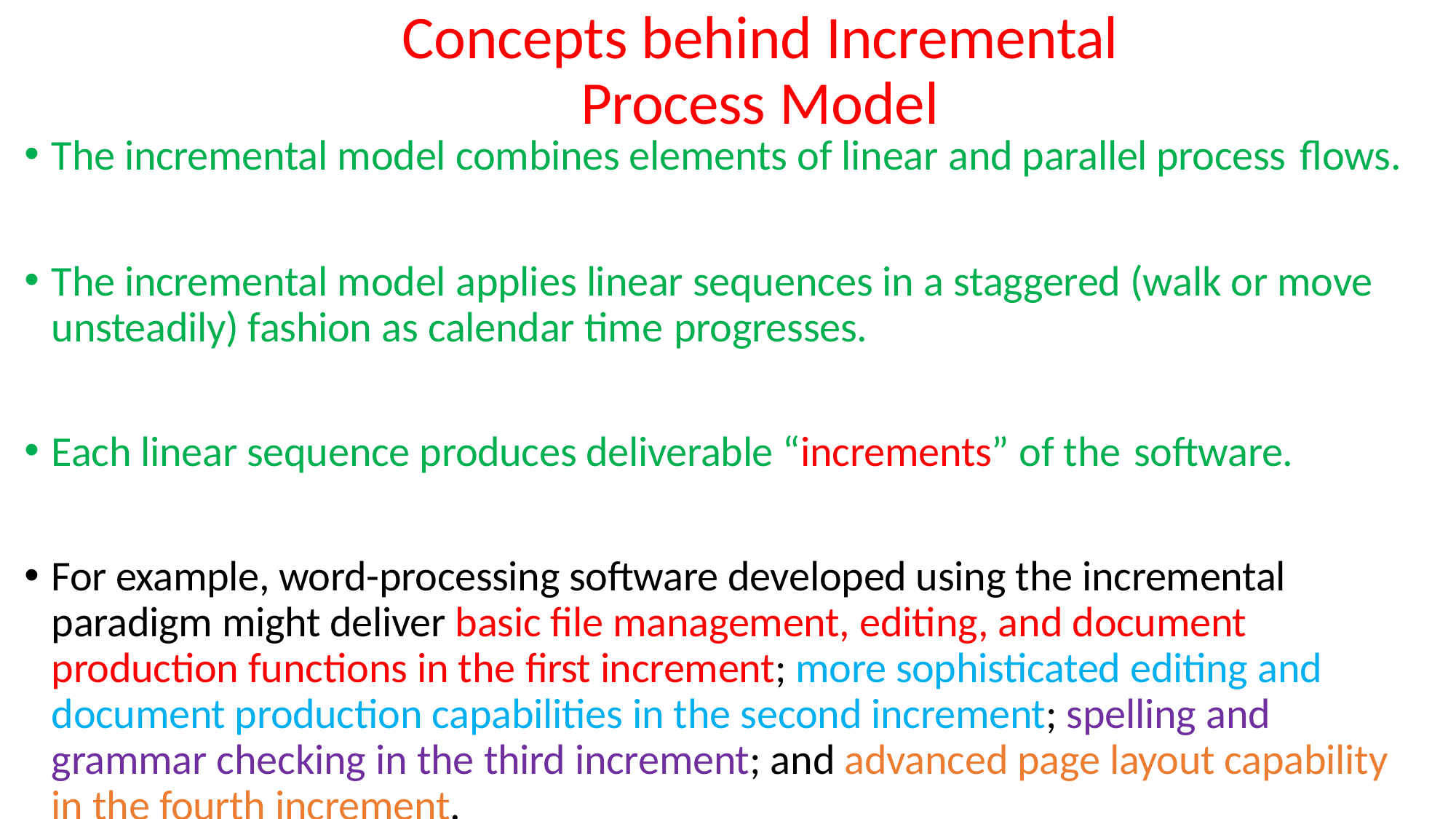

# Concepts behind Incremental  Process Model
The incremental model combines elements of linear and parallel process flows.

The incremental model applies linear sequences in a staggered (walk or move  unsteadily) fashion as calendar time progresses.

Each linear sequence produces deliverable “increments” of the software.

For example, word-processing software developed using the incremental  paradigm might deliver basic file management, editing, and document  production functions in the first increment; more sophisticated editing and  document production capabilities in the second increment; spelling and  grammar checking in the third increment; and advanced page layout capability  in the fourth increment.